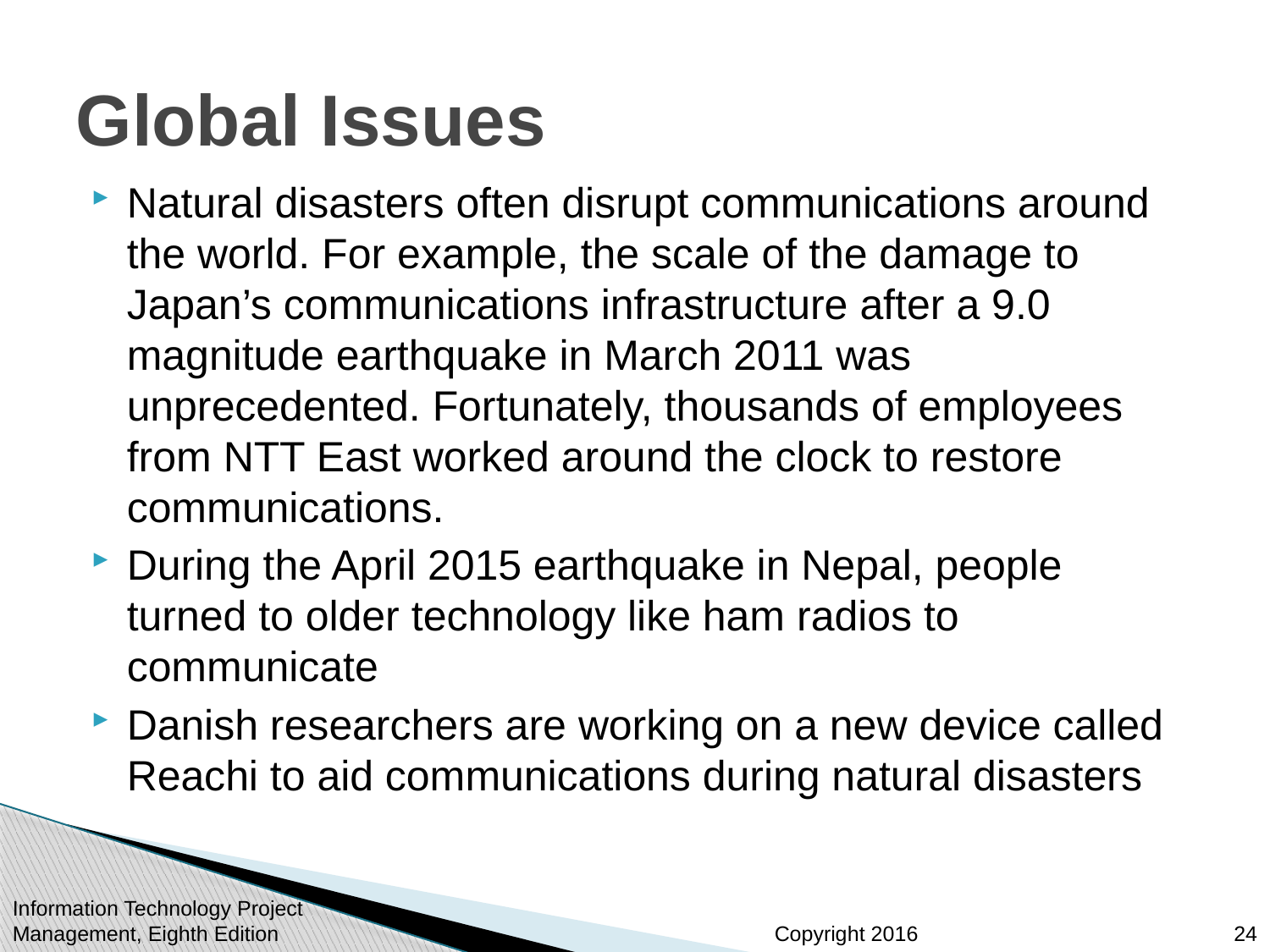

# Global Issues
Natural disasters often disrupt communications around the world. For example, the scale of the damage to Japan’s communications infrastructure after a 9.0 magnitude earthquake in March 2011 was unprecedented. Fortunately, thousands of employees from NTT East worked around the clock to restore communications.
During the April 2015 earthquake in Nepal, people turned to older technology like ham radios to communicate
Danish researchers are working on a new device called Reachi to aid communications during natural disasters
Information Technology Project Management, Eighth Edition
24